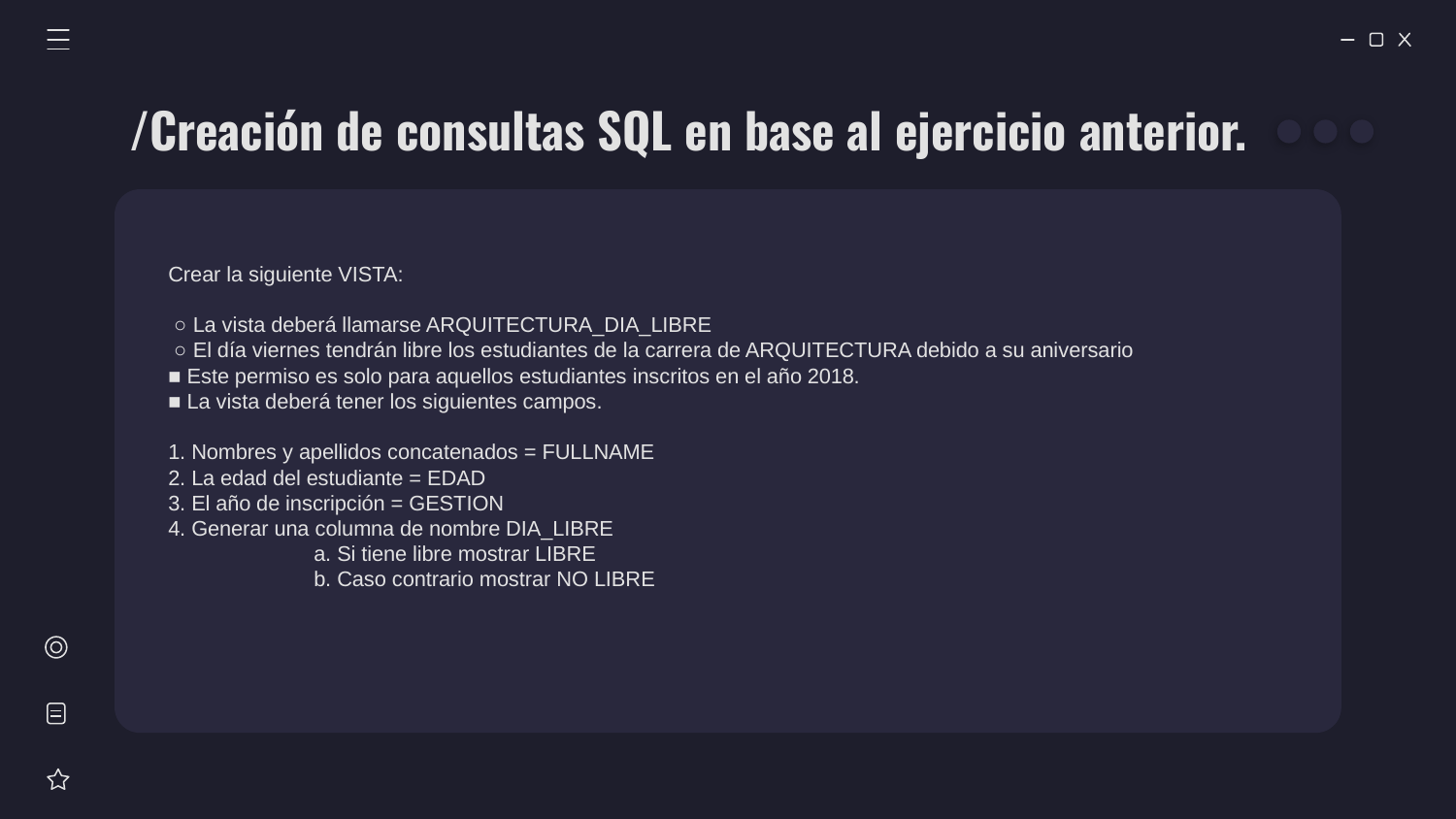

/Creación de consultas SQL en base al ejercicio anterior.

Crear la siguiente VISTA:

 ○ La vista deberá llamarse ARQUITECTURA_DIA_LIBRE
 ○ El día viernes tendrán libre los estudiantes de la carrera de ARQUITECTURA debido a su aniversario
■ Este permiso es solo para aquellos estudiantes inscritos en el año 2018.
■ La vista deberá tener los siguientes campos.

1. Nombres y apellidos concatenados = FULLNAME
2. La edad del estudiante = EDAD
3. El año de inscripción = GESTION
4. Generar una columna de nombre DIA_LIBRE
	a. Si tiene libre mostrar LIBRE
	b. Caso contrario mostrar NO LIBRE